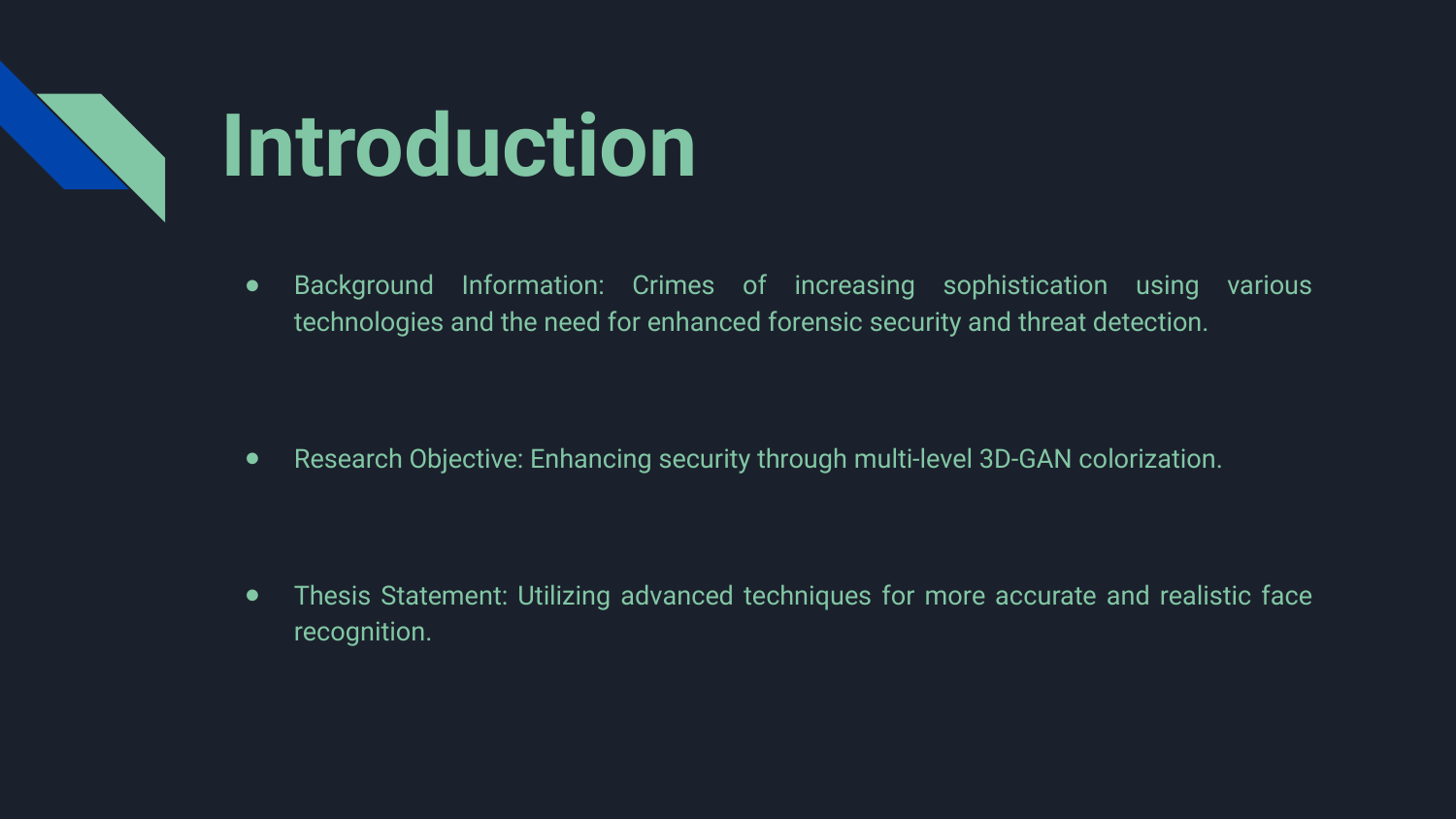

# Introduction

Background Information: Crimes of increasing sophistication using various technologies and the need for enhanced forensic security and threat detection.

Research Objective: Enhancing security through multi-level 3D-GAN colorization.

Thesis Statement: Utilizing advanced techniques for more accurate and realistic face recognition.